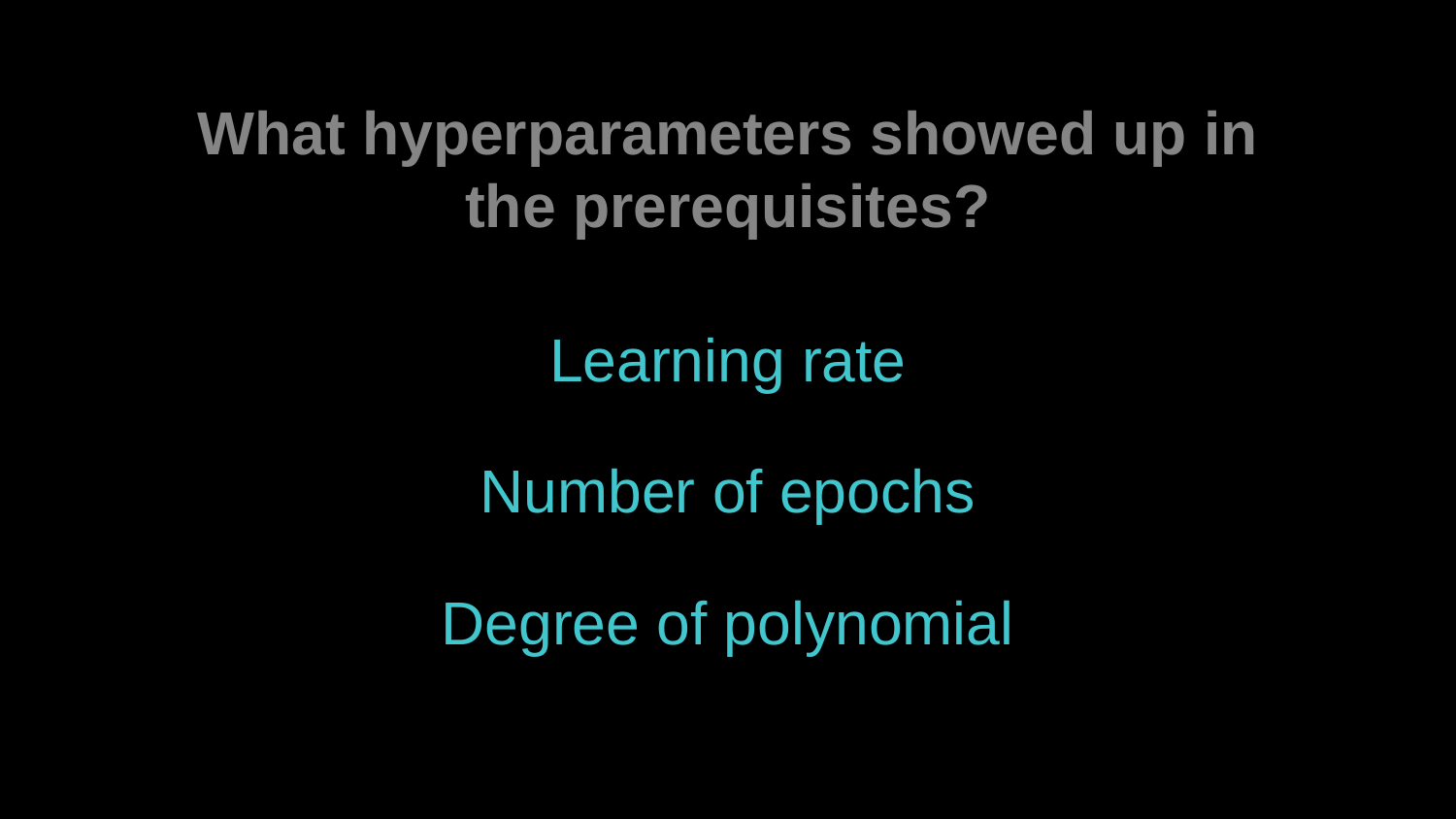

What hyperparameters showed up in the prerequisites?
Learning rate
Number of epochs
Degree of polynomial